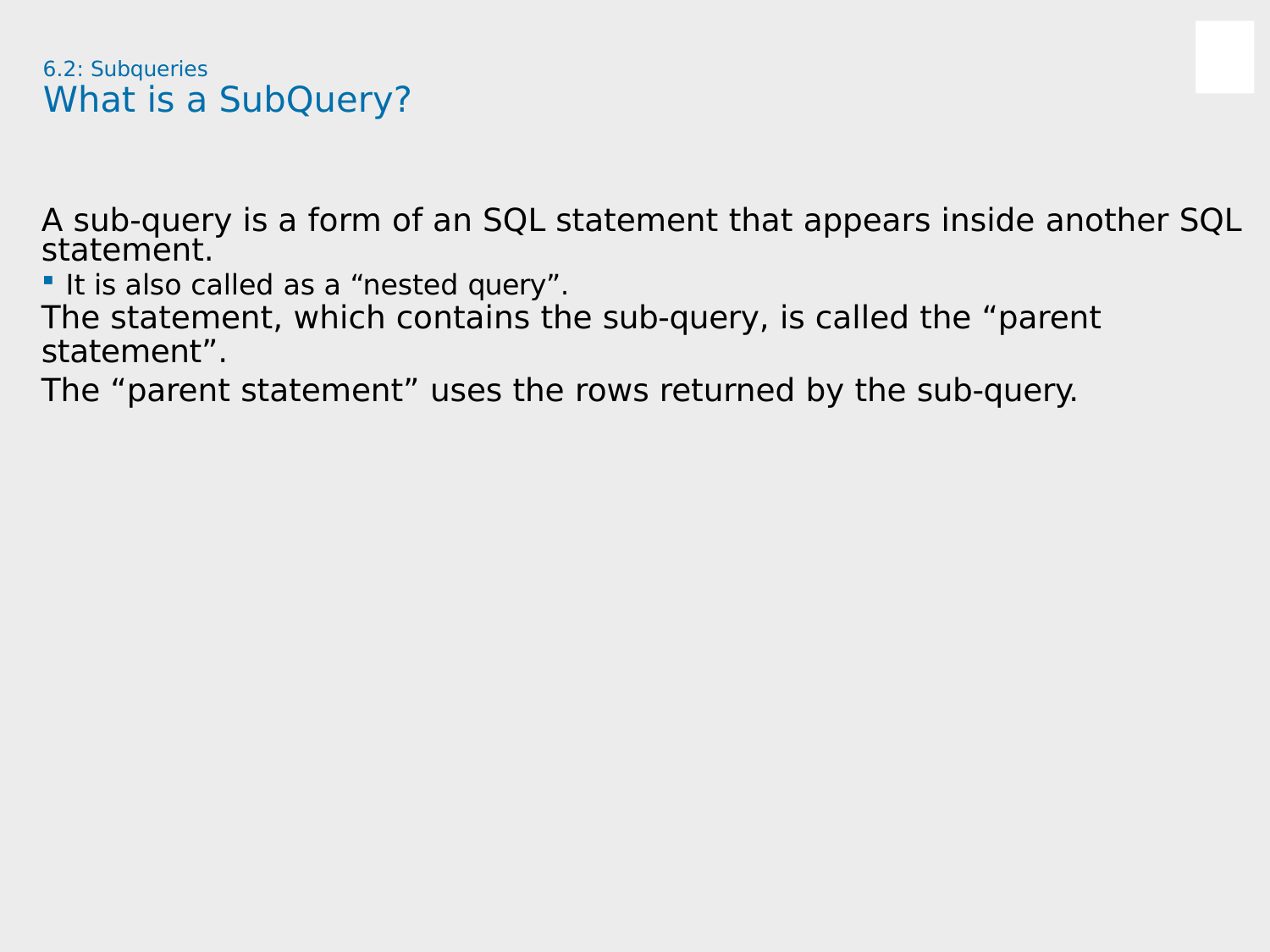

6.2: Subqueries
# What is a SubQuery?
A sub-query is a form of an SQL statement that appears inside another SQL  statement.
It is also called as a “nested query”.
The statement, which contains the sub-query, is called the “parent
statement”.
The “parent statement” uses the rows returned by the sub-query.